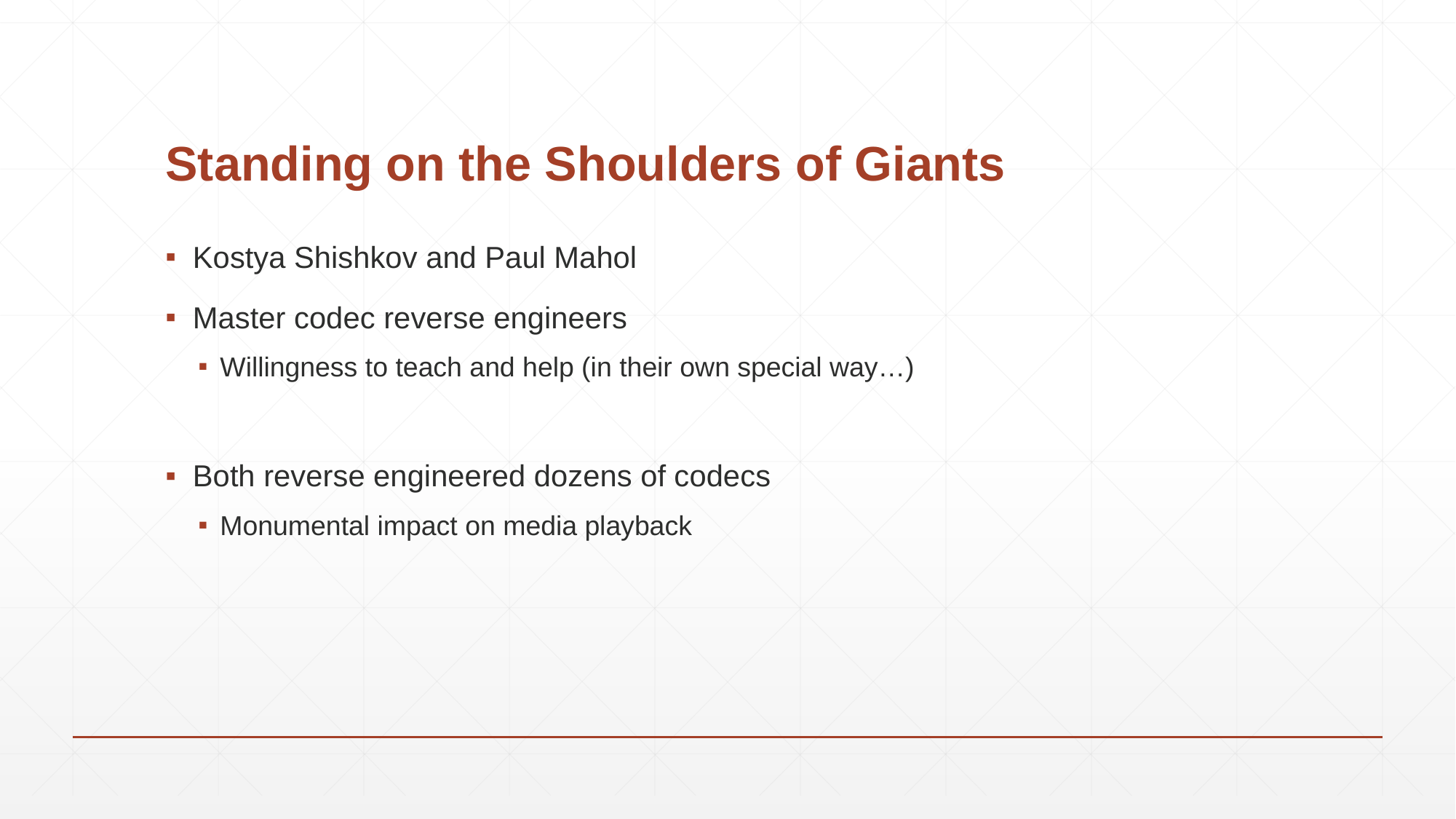

# Standing on the Shoulders of Giants
Kostya Shishkov and Paul Mahol
Master codec reverse engineers
Willingness to teach and help (in their own special way…)

Both reverse engineered dozens of codecs
Monumental impact on media playback